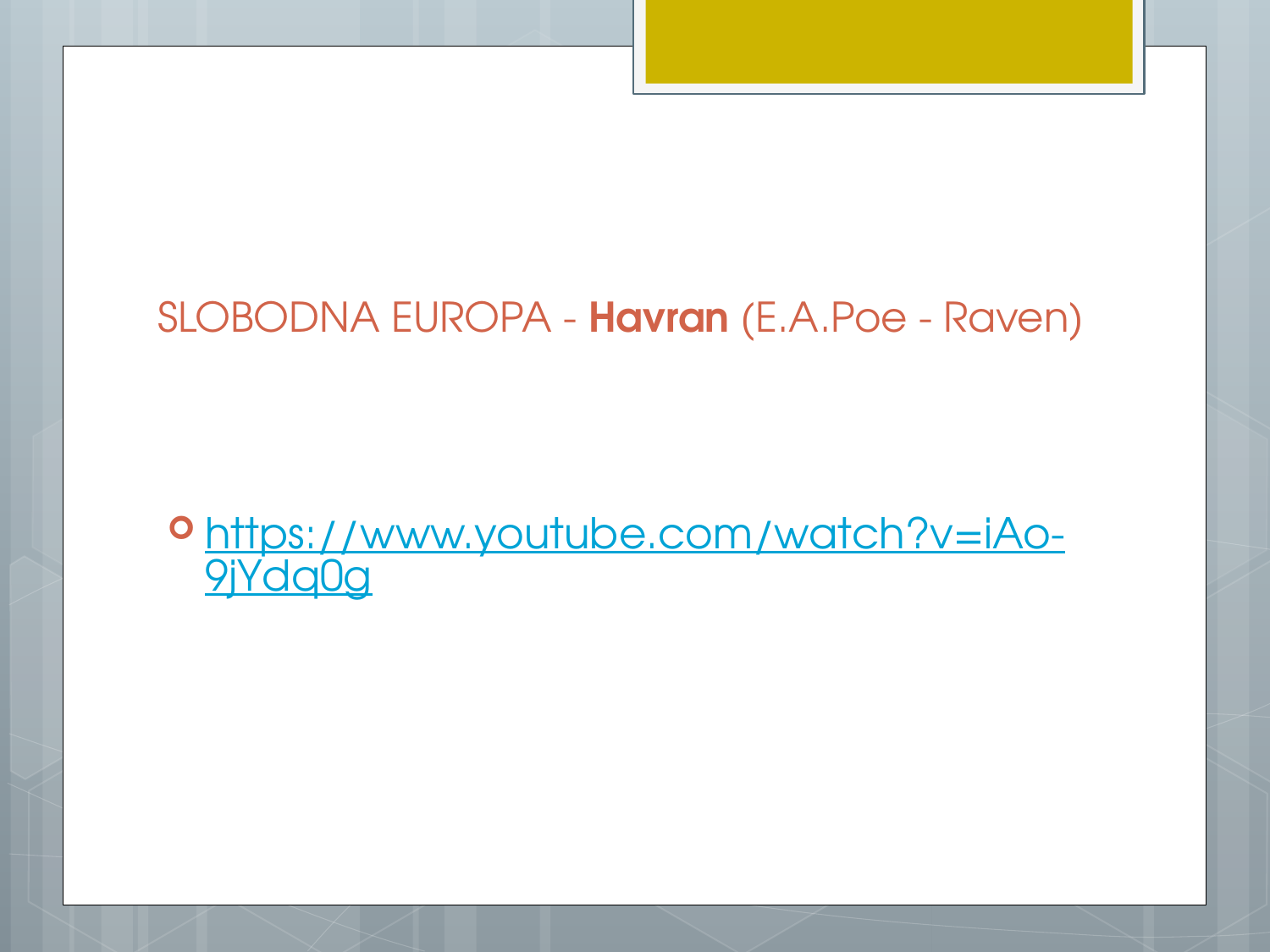

# SLOBODNA EUROPA - Havran (E.A.Poe - Raven)

https://www.youtube.com/watch?v=iAo-9jYdq0g